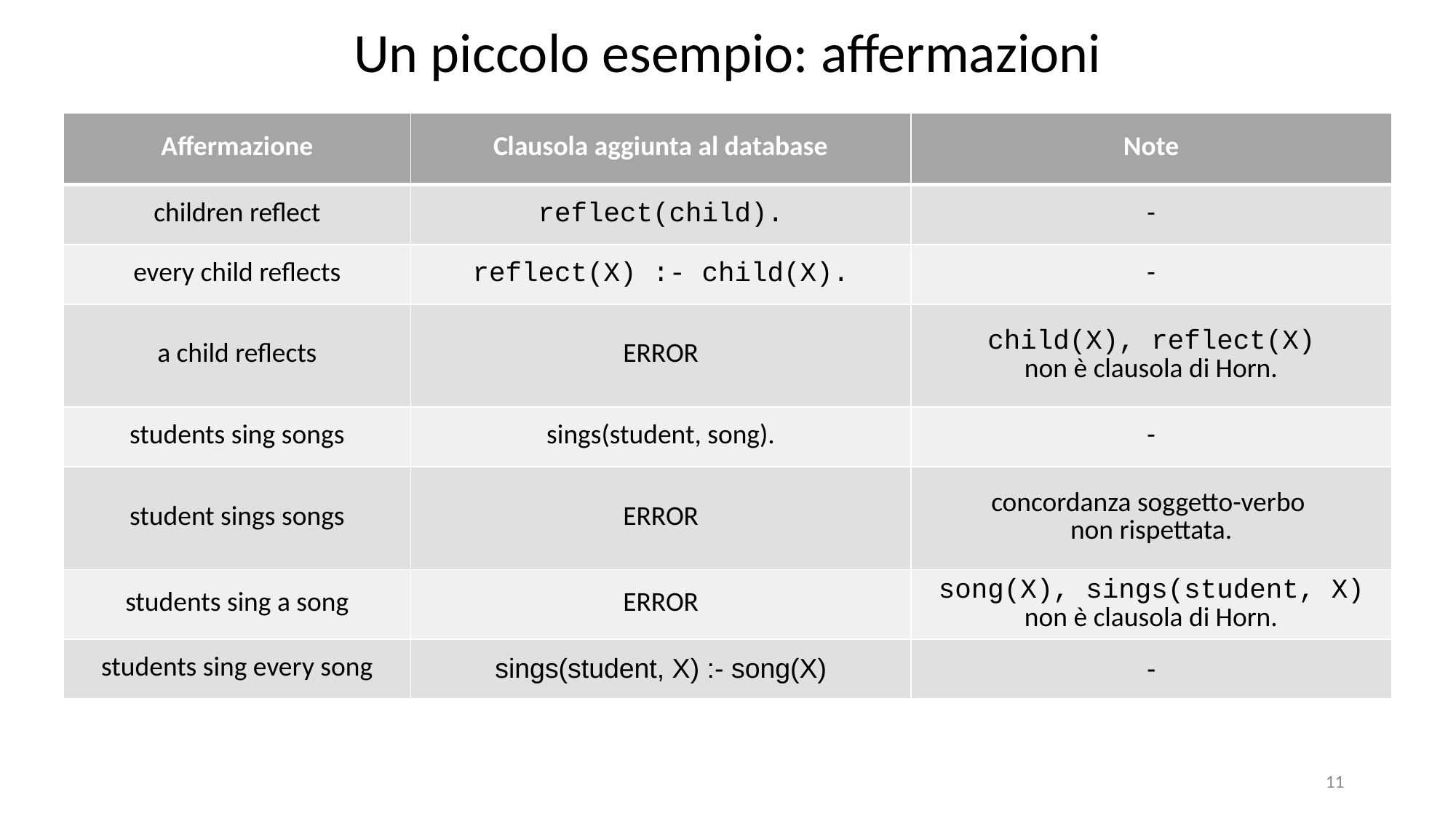

Un piccolo esempio: affermazioni
| Affermazione | Clausola aggiunta al database | Note |
| --- | --- | --- |
| children reflect | reflect(child). | - |
| every child reflects | reflect(X) :- child(X). | - |
| a child reflects | ERROR | child(X), reflect(X) non è clausola di Horn. |
| students sing songs | sings(student, song). | - |
| student sings songs | ERROR | concordanza soggetto-verbo non rispettata. |
| students sing a song | ERROR | song(X), sings(student, X) non è clausola di Horn. |
| students sing every song | sings(student, X) :- song(X) | - |
11